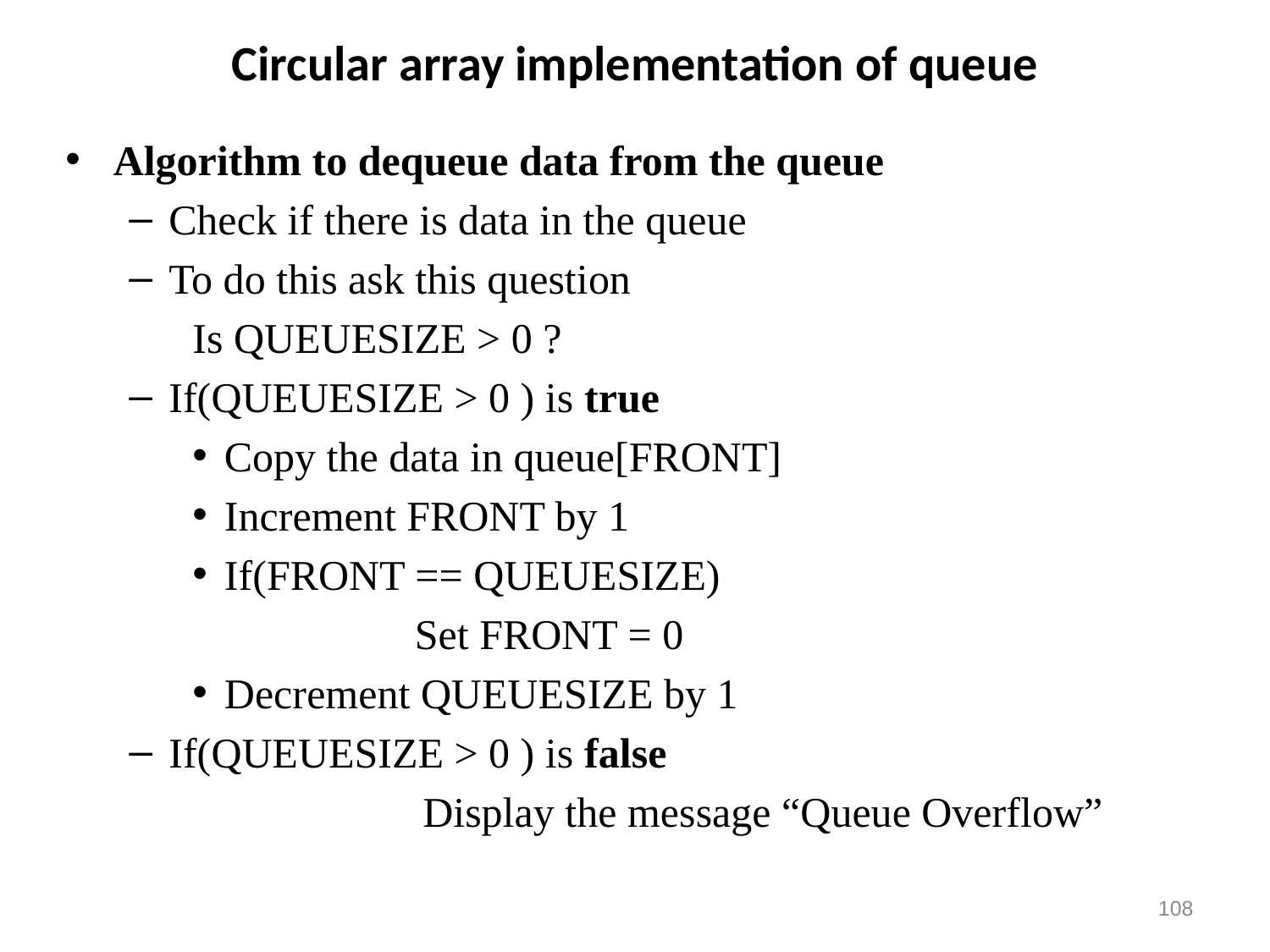

# Circular array implementation of queue
Algorithm to dequeue data from the queue
Check if there is data in the queue
To do this ask this question
Is QUEUESIZE > 0 ?
If(QUEUESIZE > 0 ) is true
Copy the data in queue[FRONT]
Increment FRONT by 1
If(FRONT == QUEUESIZE)
		Set FRONT = 0
Decrement QUEUESIZE by 1
If(QUEUESIZE > 0 ) is false
			Display the message “Queue Overflow”

108